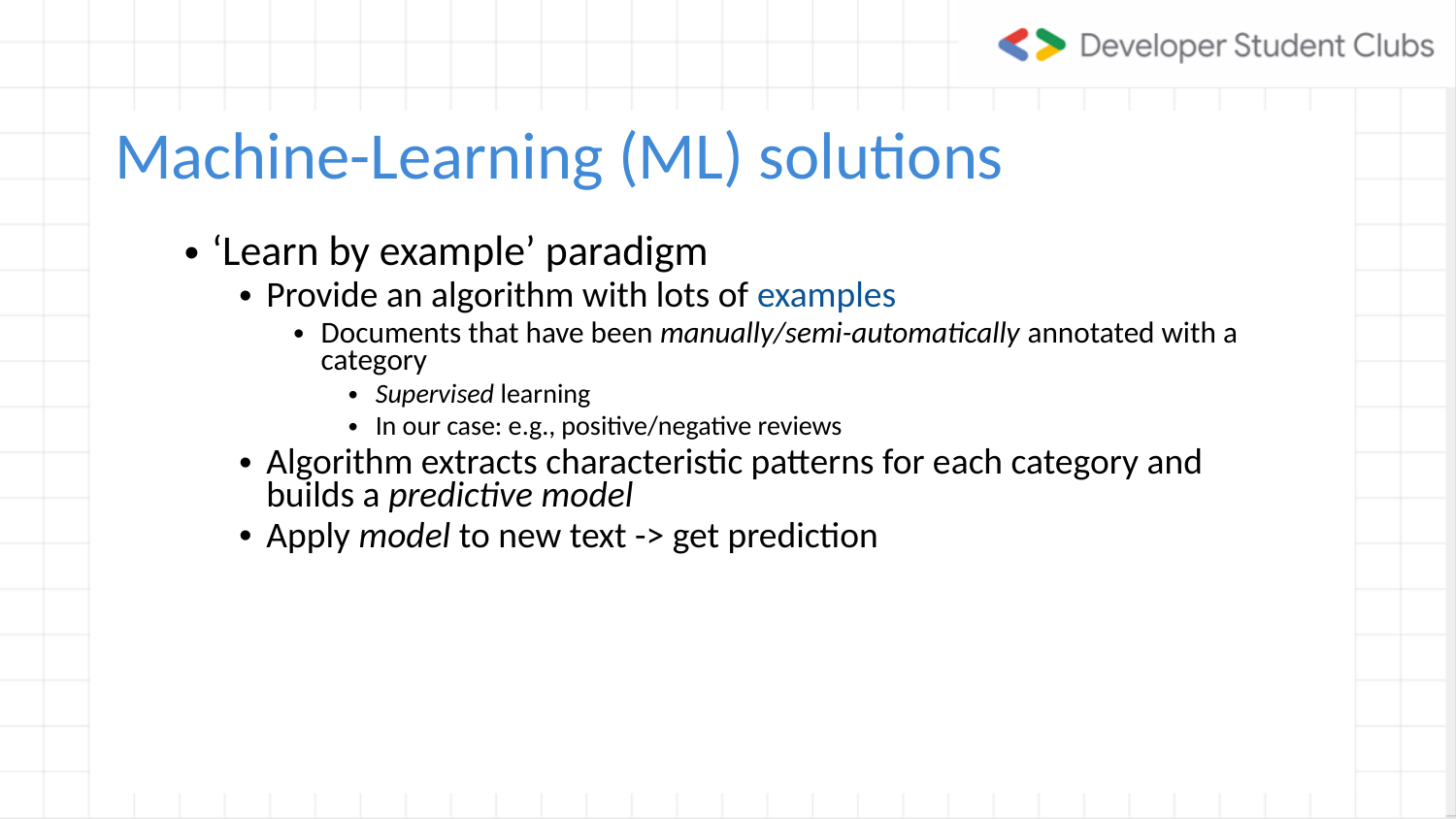

Machine-Learning (ML) solutions
‘Learn by example’ paradigm
Provide an algorithm with lots of examples
Documents that have been manually/semi-automatically annotated with a category
Supervised learning
In our case: e.g., positive/negative reviews
Algorithm extracts characteristic patterns for each category and builds a predictive model
Apply model to new text -> get prediction